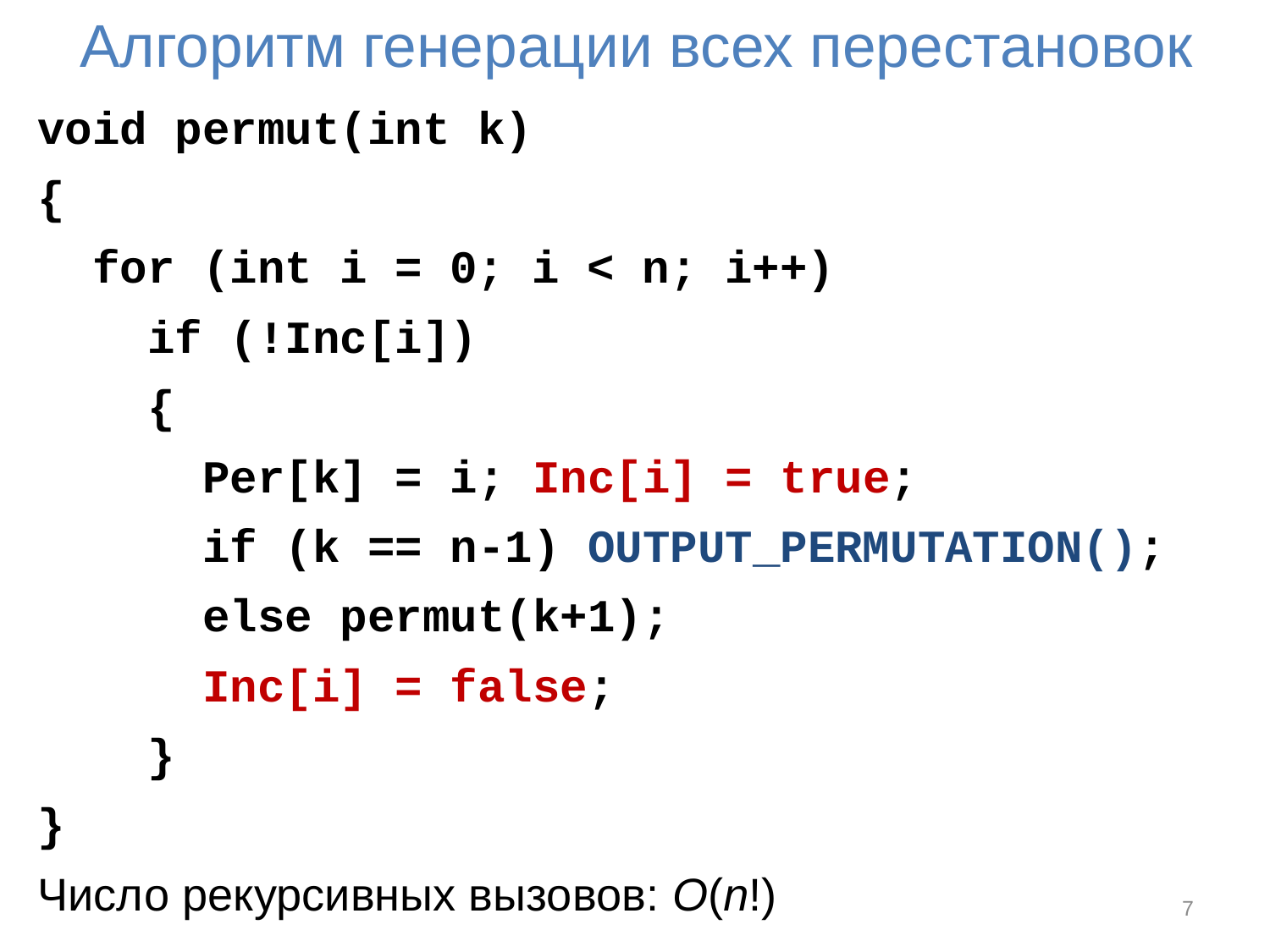

Алгоритм генерации всех перестановок
void permut(int k)
{
  for (int i = 0; i < n; i++)
    if (!Inc[i])
    {
      Per[k] = i; Inc[i] = true;
      if (k == n-1) OUTPUT_PERMUTATION();
      else permut(k+1);
      Inc[i] = false;
    }
}
Число рекурсивных вызовов: O(n!)
7